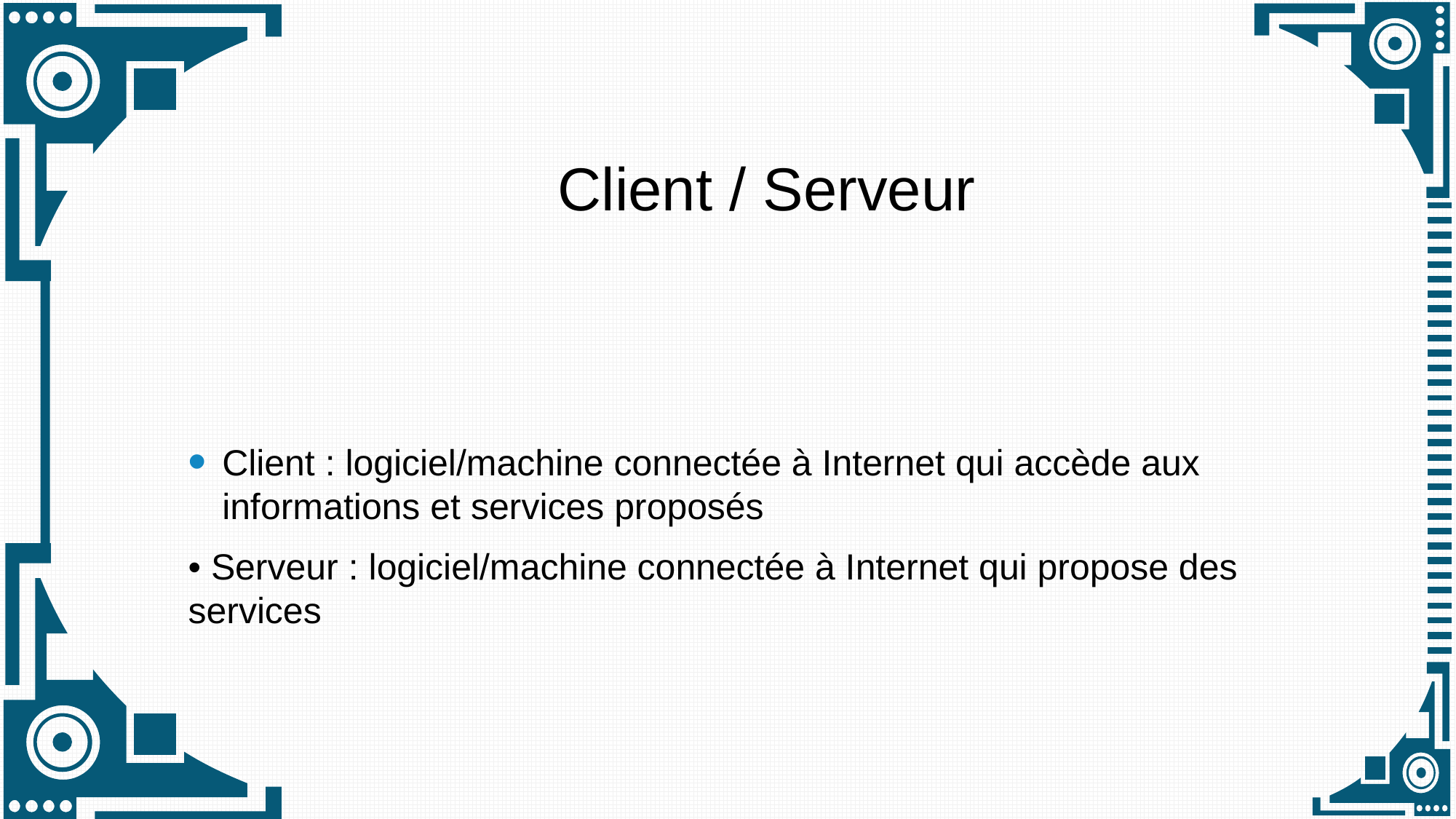

# Client / Serveur

Client : logiciel/machine connectée à Internet qui accède aux informations et services proposés
• Serveur : logiciel/machine connectée à Internet qui propose des services